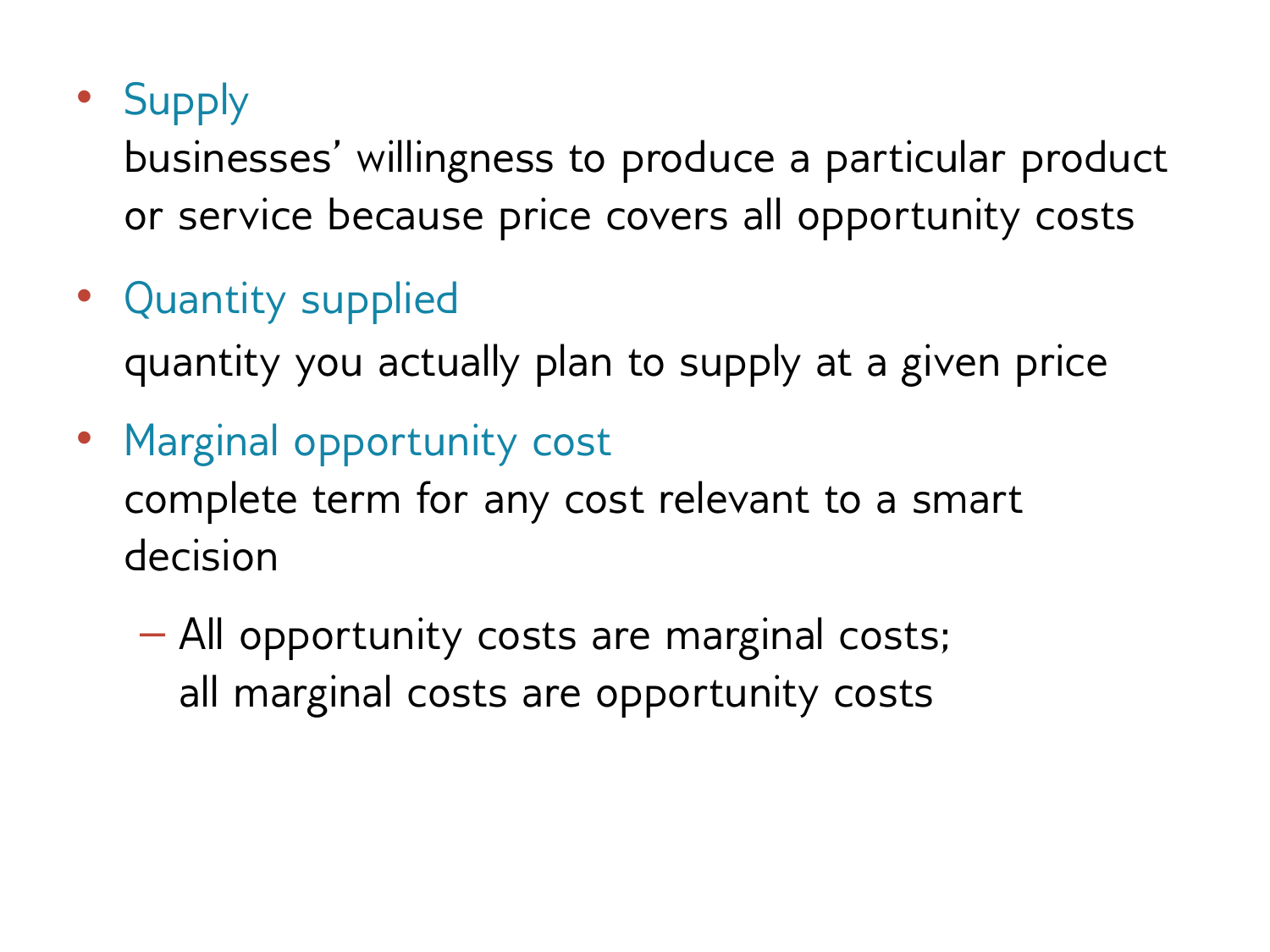

Supply
businesses’ willingness to produce a particular product or service because price covers all opportunity costs
Quantity supplied
quantity you actually plan to supply at a given price
Marginal opportunity cost
complete term for any cost relevant to a smart decision
All opportunity costs are marginal costs;
all marginal costs are opportunity costs